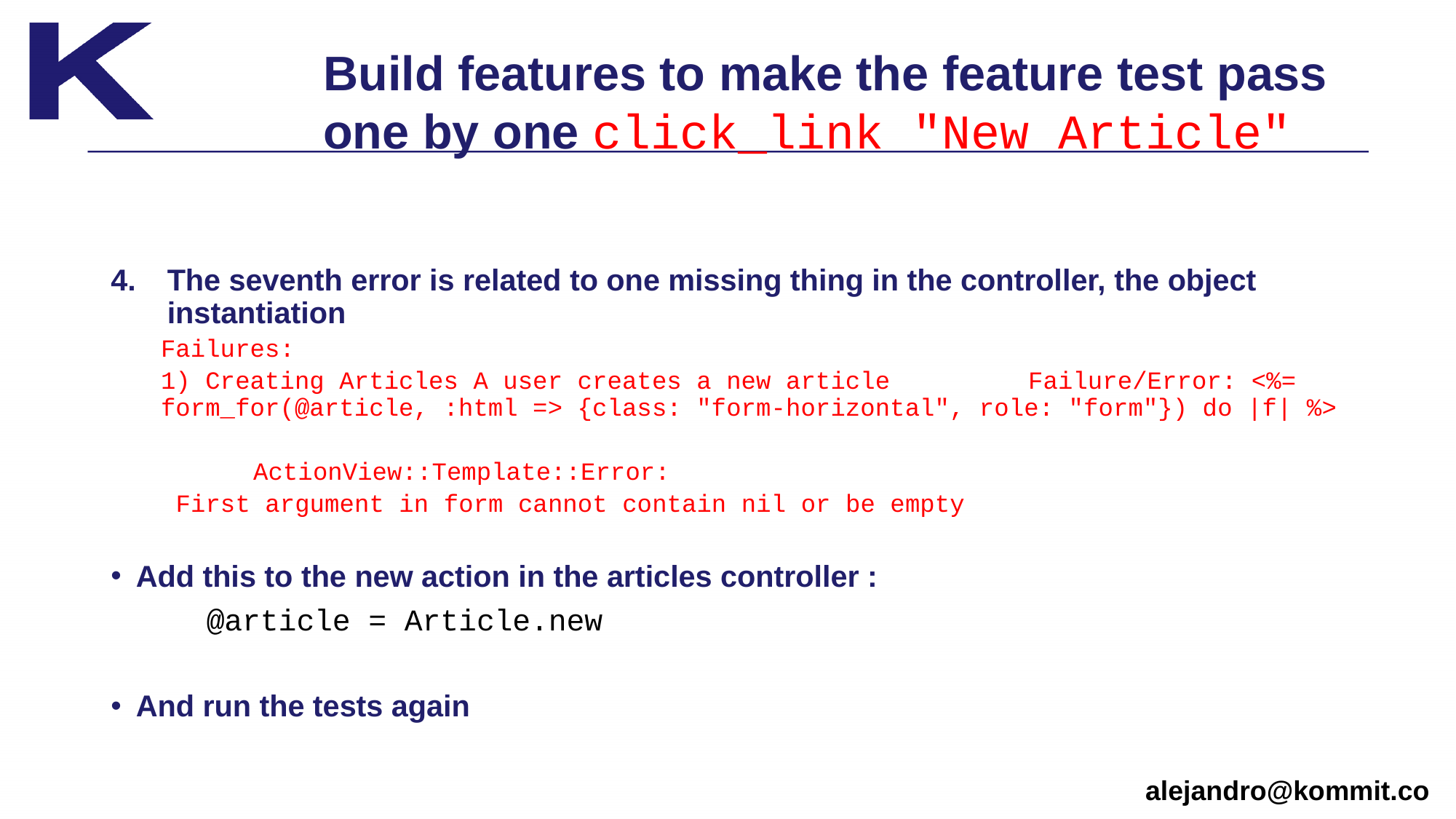

# Build features to make the feature test pass one by one click_link "New Article"

The seventh error is related to one missing thing in the controller, the object instantiation
Failures:
	1) Creating Articles A user creates a new article     				 Failure/Error: <%= form_for(@article, :html => {class: "form-horizontal", role: "form"}) do |f| %>

     	 ActionView::Template::Error:
			 First argument in form cannot contain nil or be empty

Add this to the new action in the articles controller :
	 @article = Article.new

And run the tests again

alejandro@kommit.co